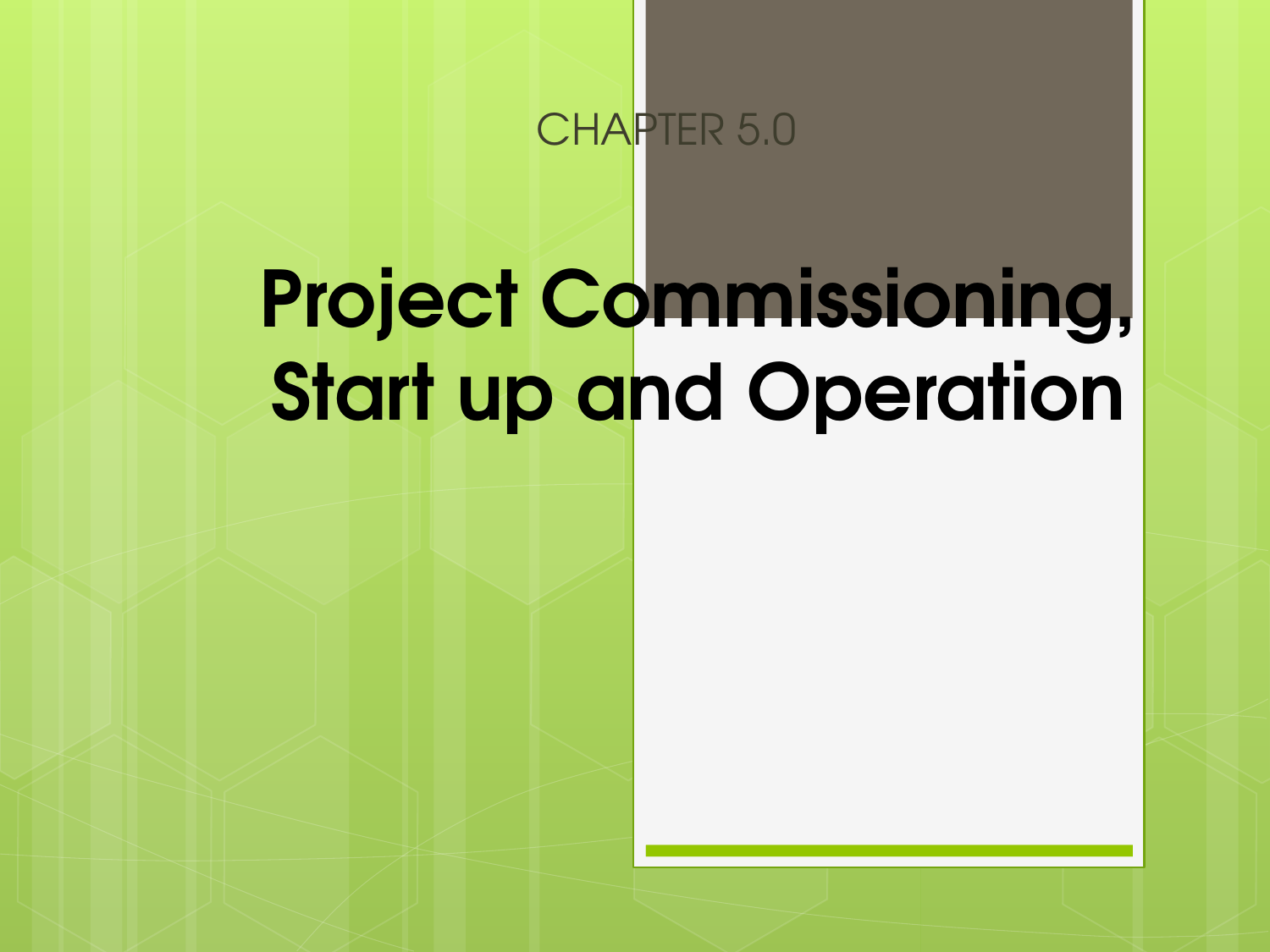

# CHAPTER 5.0
Project Commissioning, Start up and Operation